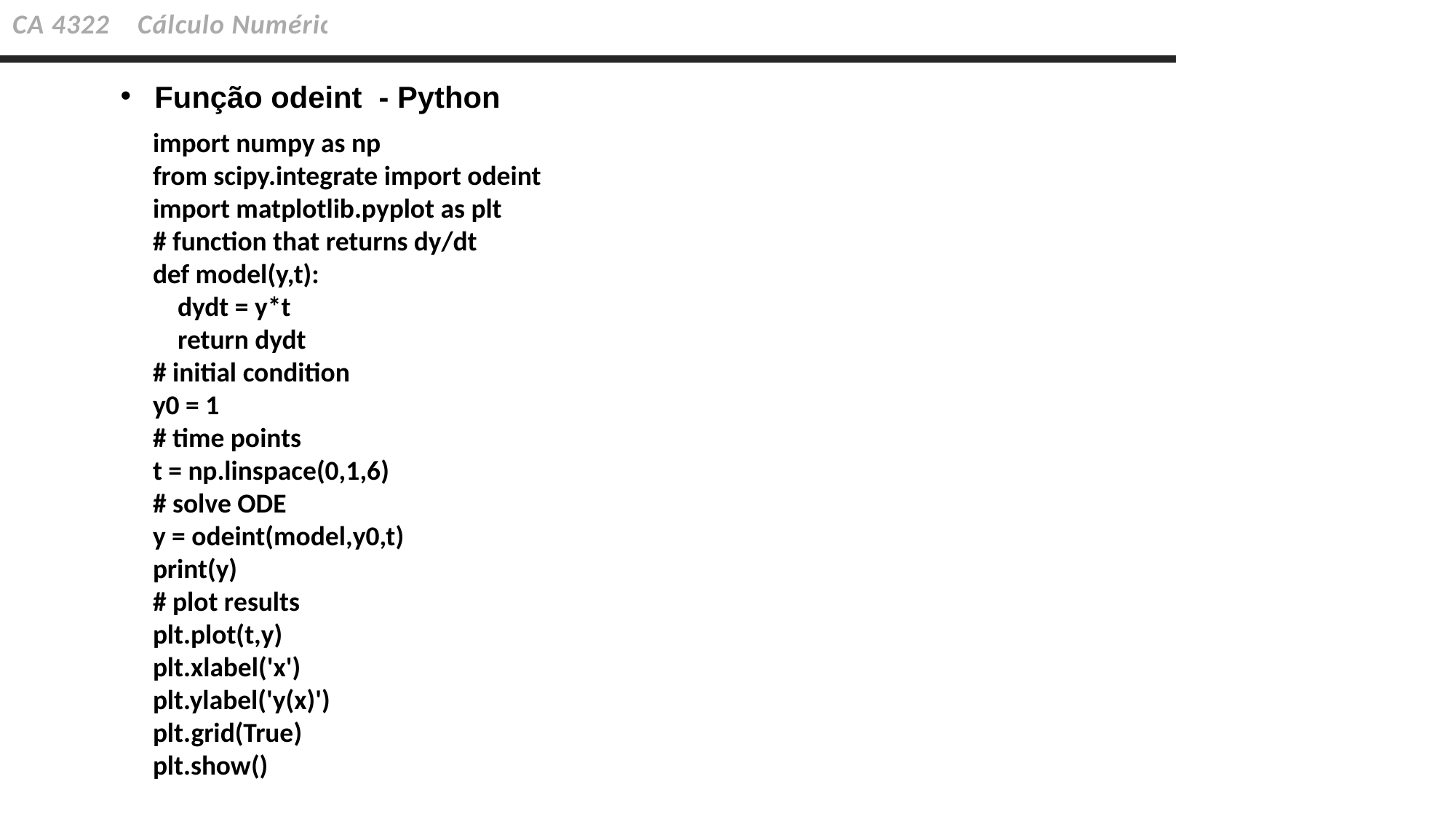

CA 4322    Cálculo Numérico
Função odeint  - Python
import numpy as np
from scipy.integrate import odeint
import matplotlib.pyplot as plt
# function that returns dy/dt
def model(y,t):
    dydt = y*t
    return dydt
# initial condition
y0 = 1
# time points
t = np.linspace(0,1,6)
# solve ODE
y = odeint(model,y0,t)
print(y)
# plot results
plt.plot(t,y)
plt.xlabel('x')
plt.ylabel('y(x)')
plt.grid(True)
plt.show()